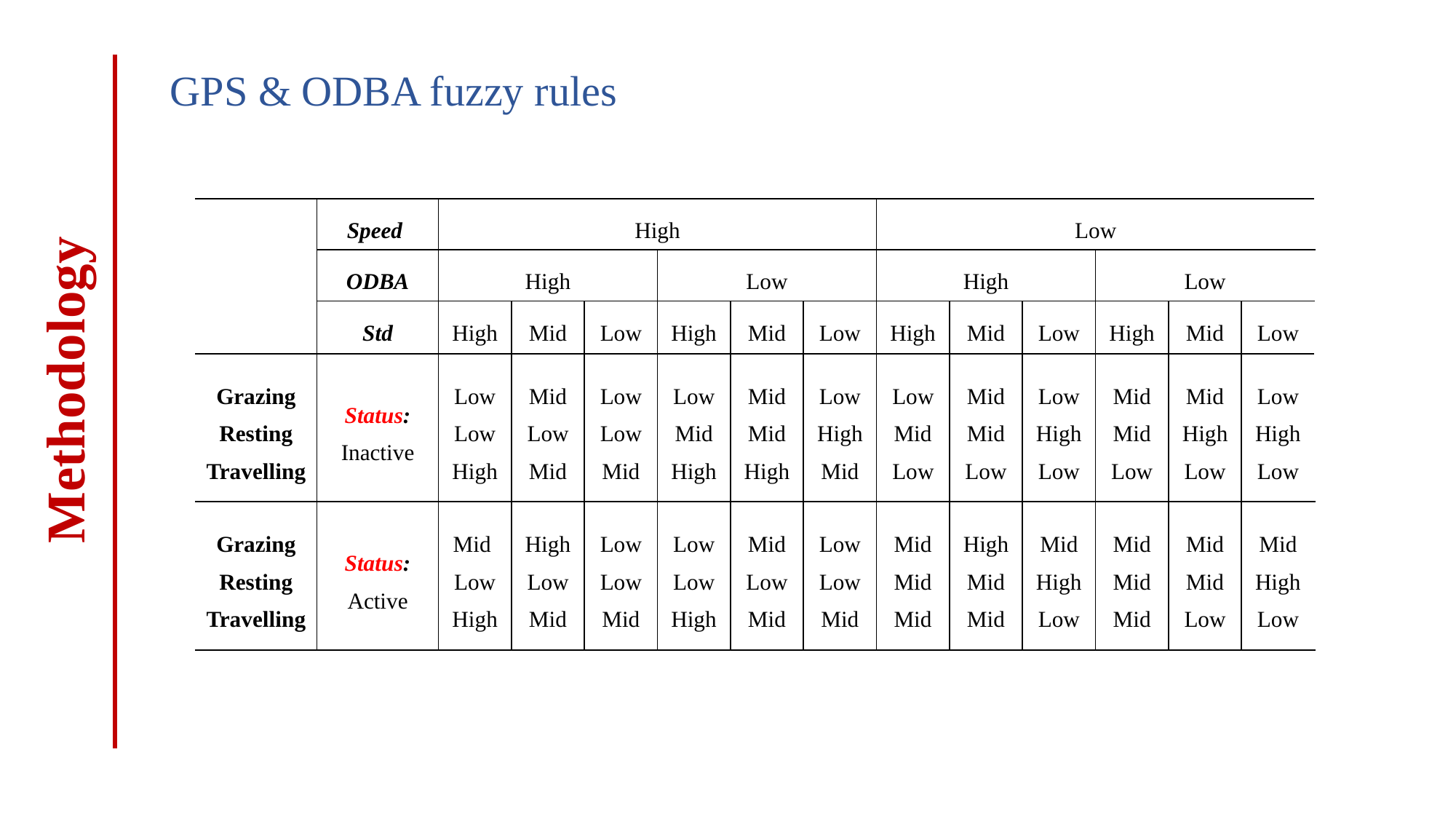

GPS & ODBA fuzzy rules
|  | Speed | High |  |  |  |  |  | Low |  |  |  |  |  |
| --- | --- | --- | --- | --- | --- | --- | --- | --- | --- | --- | --- | --- | --- |
|  | ODBA | High |  |  | Low |  |  | High |  |  | Low |  |  |
|  | Std | High | Mid | Low | High | Mid | Low | High | Mid | Low | High | Mid | Low |
| Grazing Resting Travelling | Status: Inactive | Low Low High | Mid Low Mid | Low Low Mid | Low Mid High | Mid Mid High | Low High Mid | Low Mid Low | Mid Mid Low | Low High Low | Mid Mid Low | Mid High Low | Low High Low |
| Grazing Resting Travelling | Status: Active | Mid Low High | High Low Mid | Low Low Mid | Low Low High | Mid Low Mid | Low Low Mid | Mid Mid Mid | High Mid Mid | Mid High Low | Mid Mid Mid | Mid Mid Low | Mid High Low |
Methodology